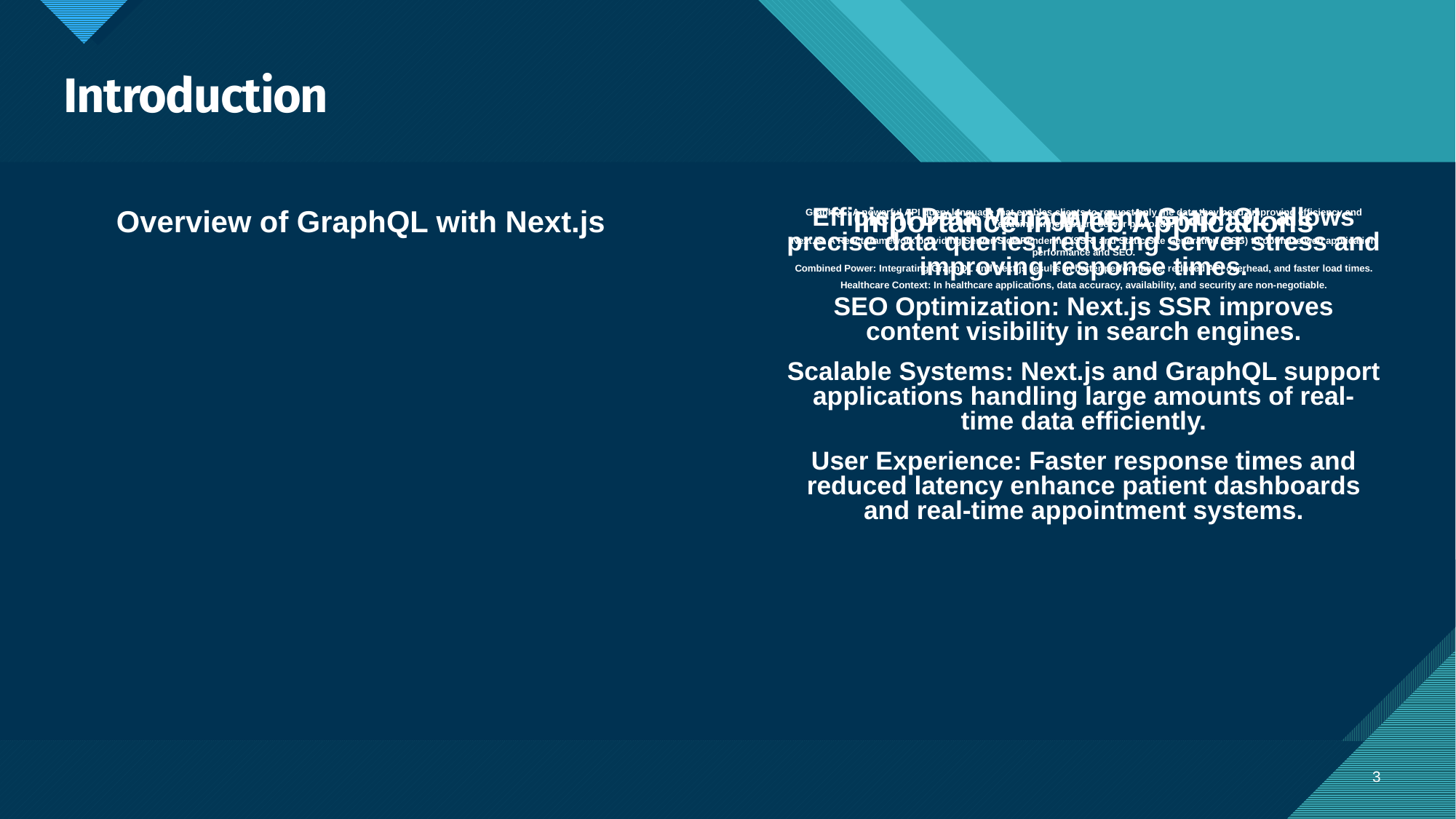

# Introduction
Overview of GraphQL with Next.js
Importance in Web Applications
GraphQL: A powerful API query language that enables clients to request only the data they need, improving efficiency and reducing unnecessary server payloads.
Next.js: A React framework providing Server-Side Rendering (SSR) and Static Site Generation (SSG) to optimize web application performance and SEO.
Combined Power: Integrating GraphQL and Next.js results in better performance, reduced API overhead, and faster load times.
Healthcare Context: In healthcare applications, data accuracy, availability, and security are non-negotiable.

Efficient Data Management: GraphQL allows precise data queries, reducing server stress and improving response times.
SEO Optimization: Next.js SSR improves content visibility in search engines.
Scalable Systems: Next.js and GraphQL support applications handling large amounts of real-time data efficiently.
User Experience: Faster response times and reduced latency enhance patient dashboards and real-time appointment systems.
3